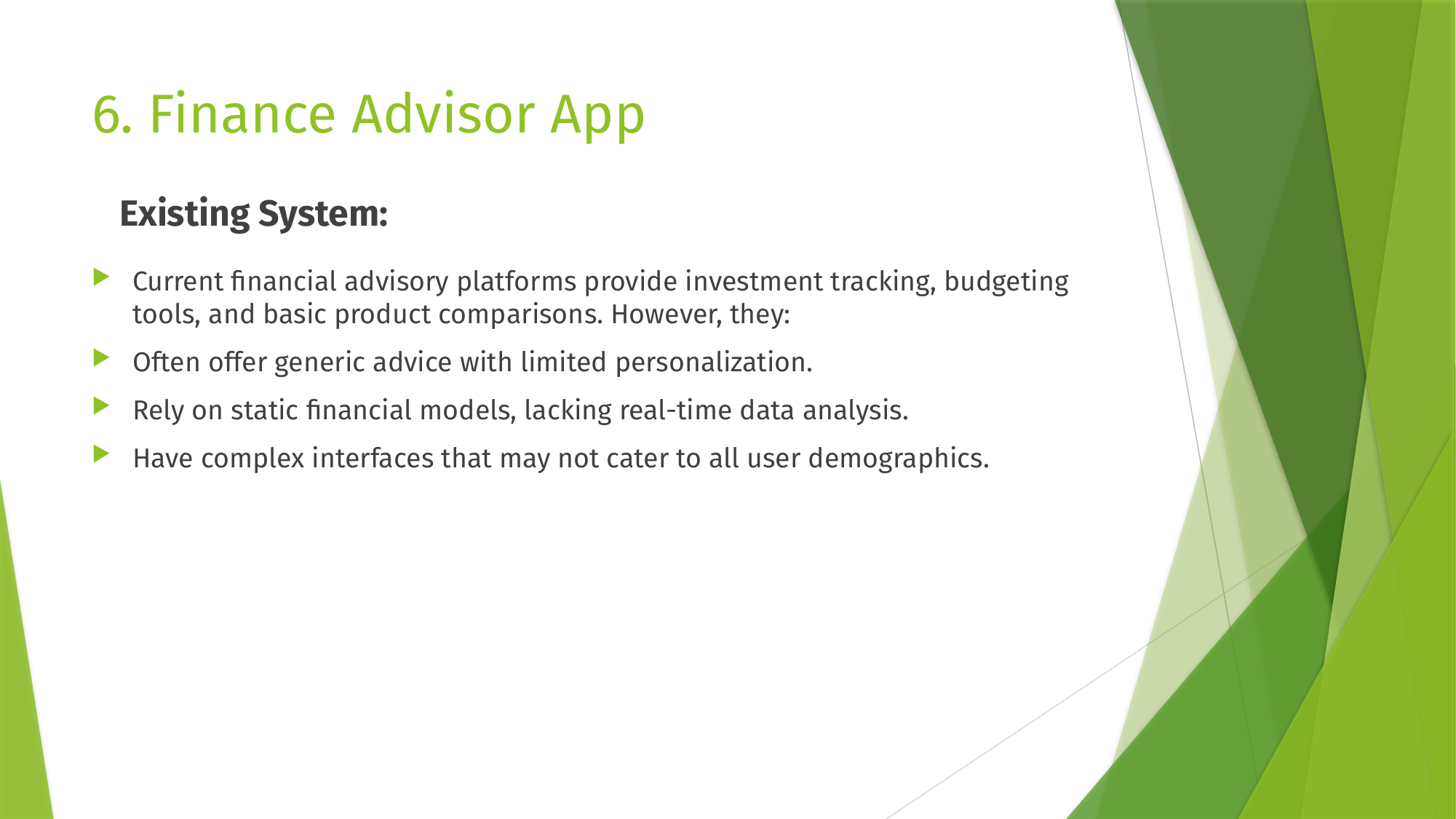

# 6. Finance Advisor App
Existing System:
Current financial advisory platforms provide investment tracking, budgeting tools, and basic product comparisons. However, they:
Often offer generic advice with limited personalization.
Rely on static financial models, lacking real-time data analysis.
Have complex interfaces that may not cater to all user demographics.